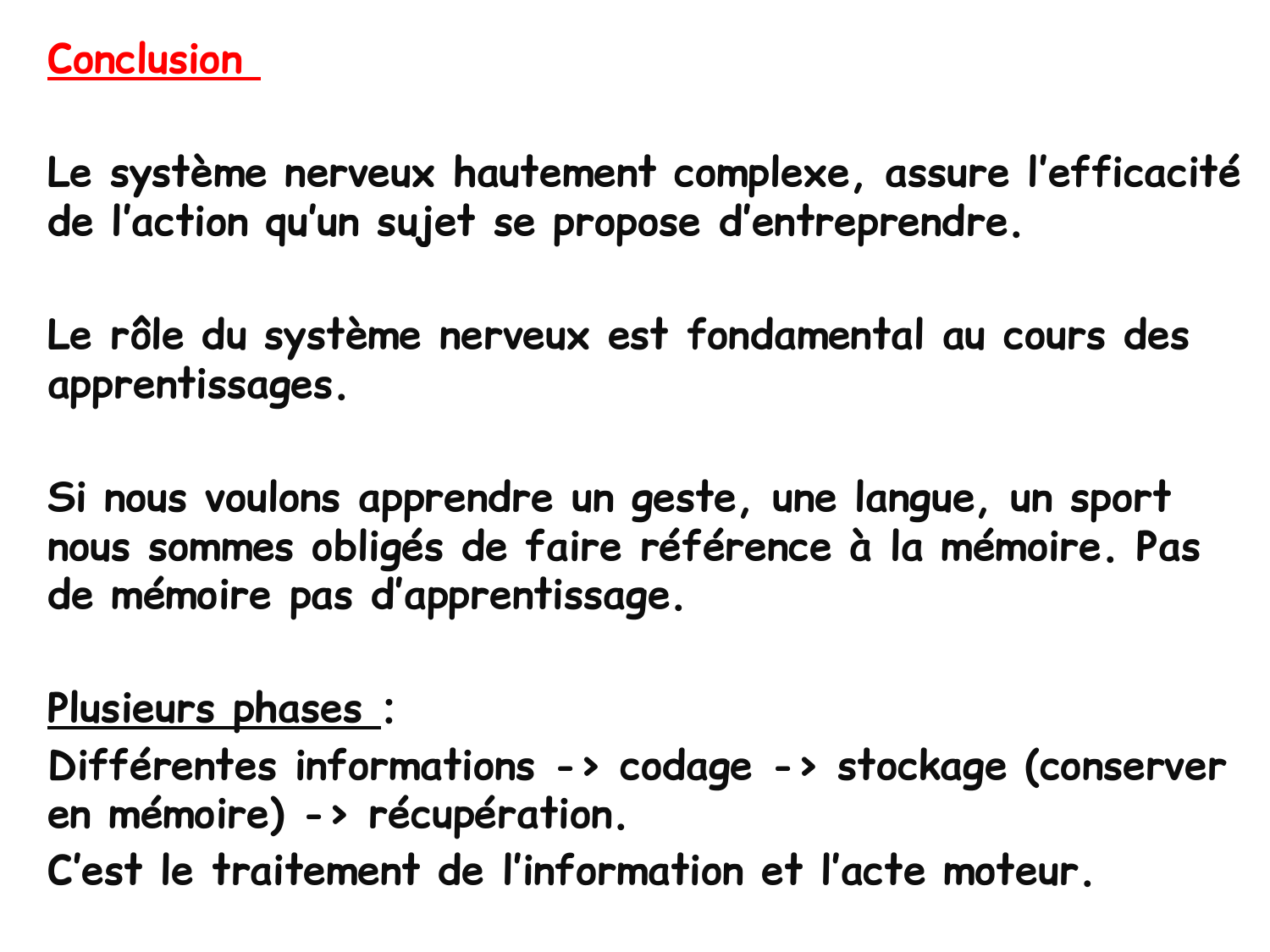

Conclusion

Le système nerveux hautement complexe, assure l’efficacité de l’action qu’un sujet se propose d’entreprendre.

Le rôle du système nerveux est fondamental au cours des apprentissages.

Si nous voulons apprendre un geste, une langue, un sport nous sommes obligés de faire référence à la mémoire. Pas de mémoire pas d’apprentissage.

Plusieurs phases :
Différentes informations -> codage -> stockage (conserver en mémoire) -> récupération.
C’est le traitement de l’information et l’acte moteur.